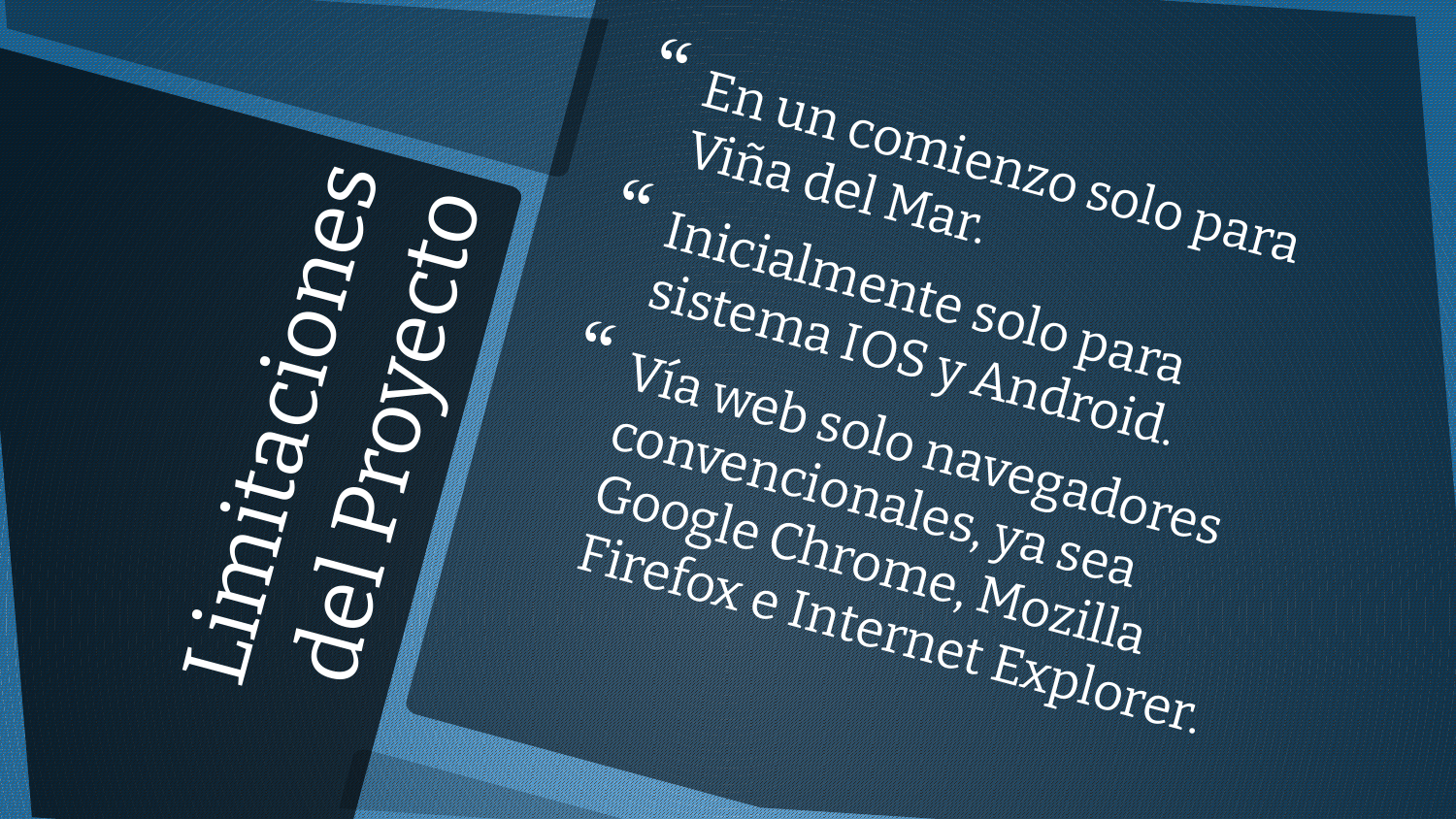

En un comienzo solo para Viña del Mar.
Inicialmente solo para sistema IOS y Android.
Vía web solo navegadores convencionales, ya sea Google Chrome, Mozilla Firefox e Internet Explorer.

# Limitaciones del Proyecto